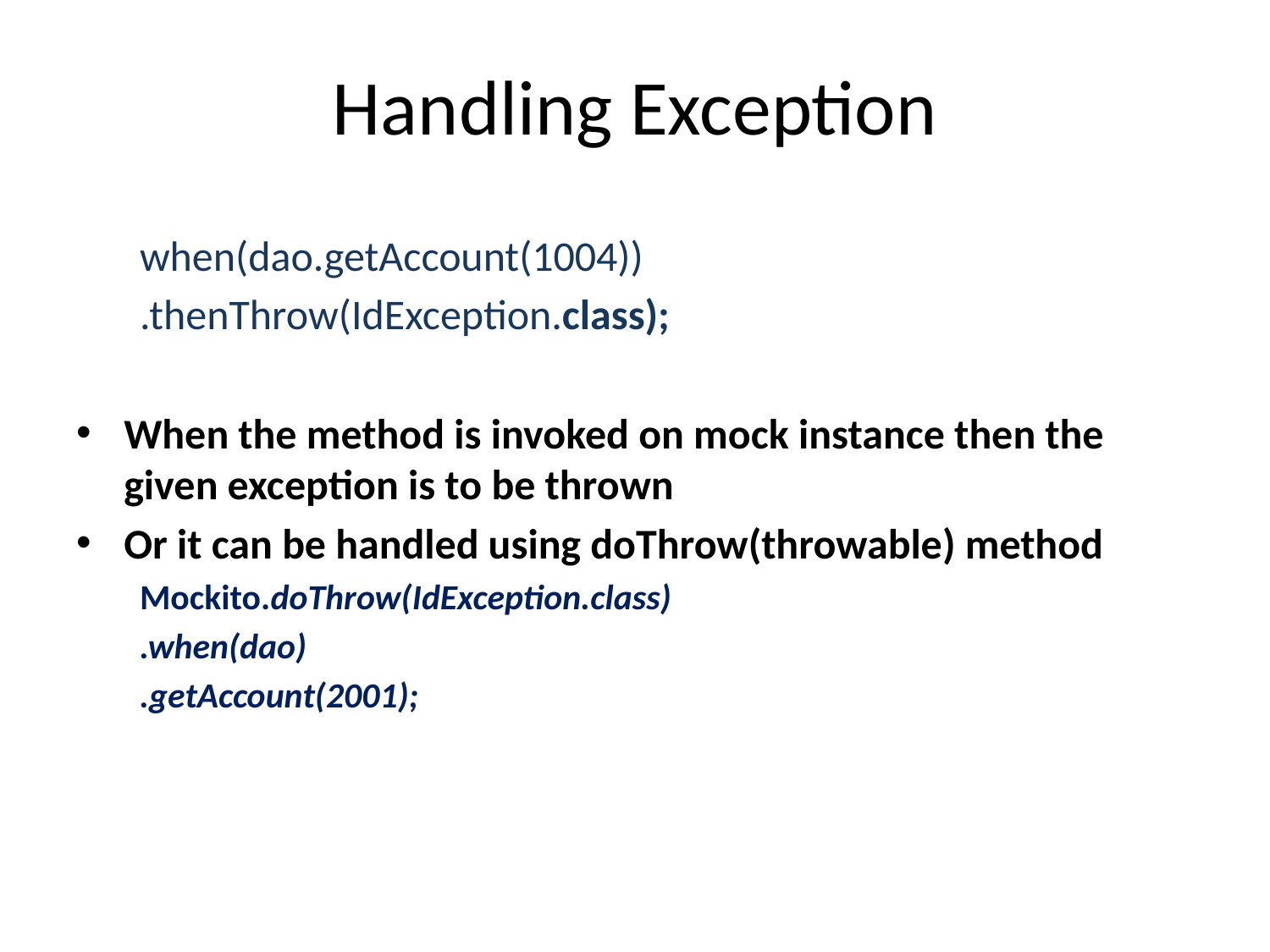

# Handling Exception
when(dao.getAccount(1004))
.thenThrow(IdException.class);

When the method is invoked on mock instance then the given exception is to be thrown
Or it can be handled using doThrow(throwable) method
Mockito.doThrow(IdException.class)
.when(dao)
.getAccount(2001);